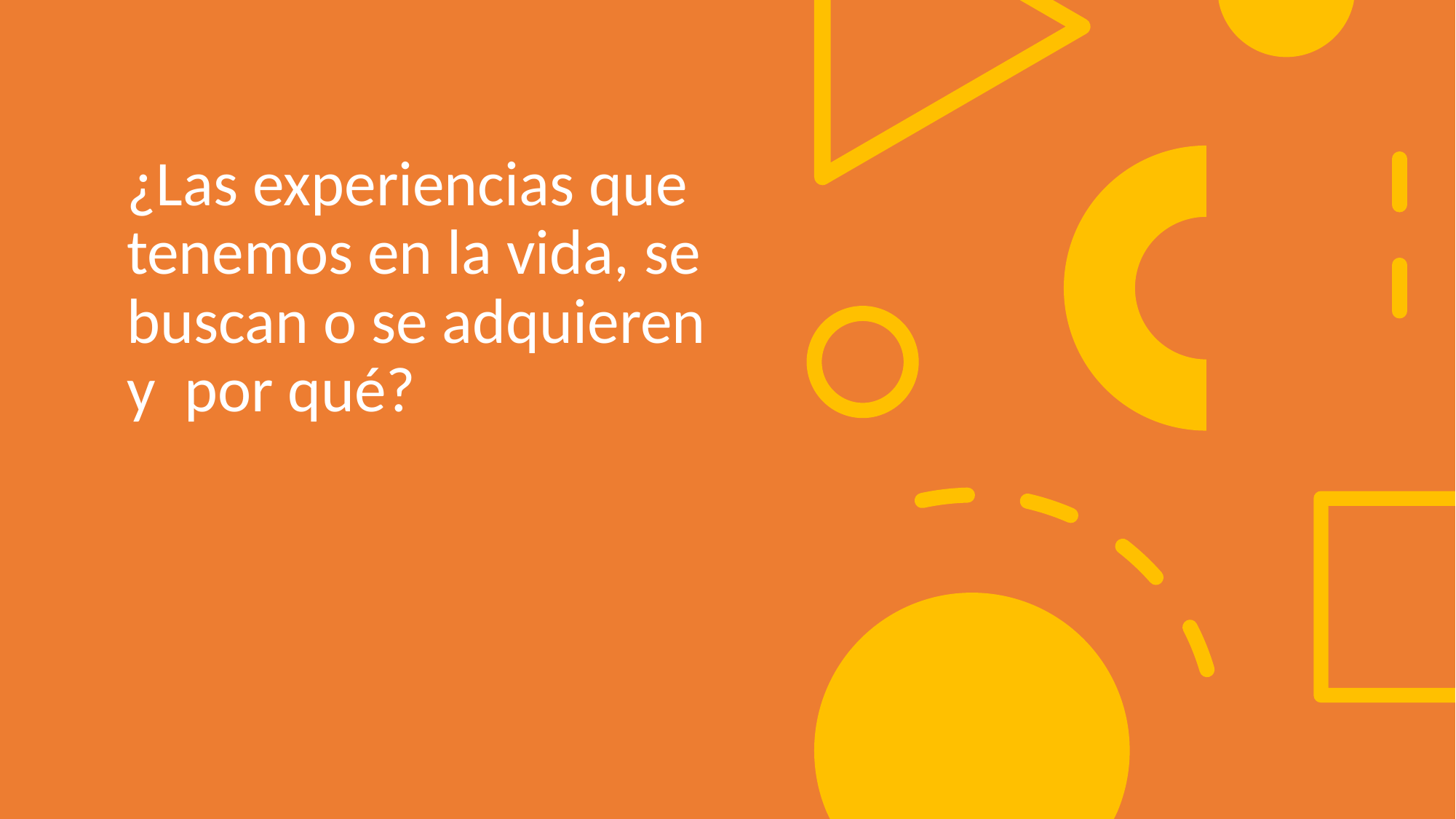

# ¿Las experiencias que tenemos en la vida, se buscan o se adquieren y  por qué?